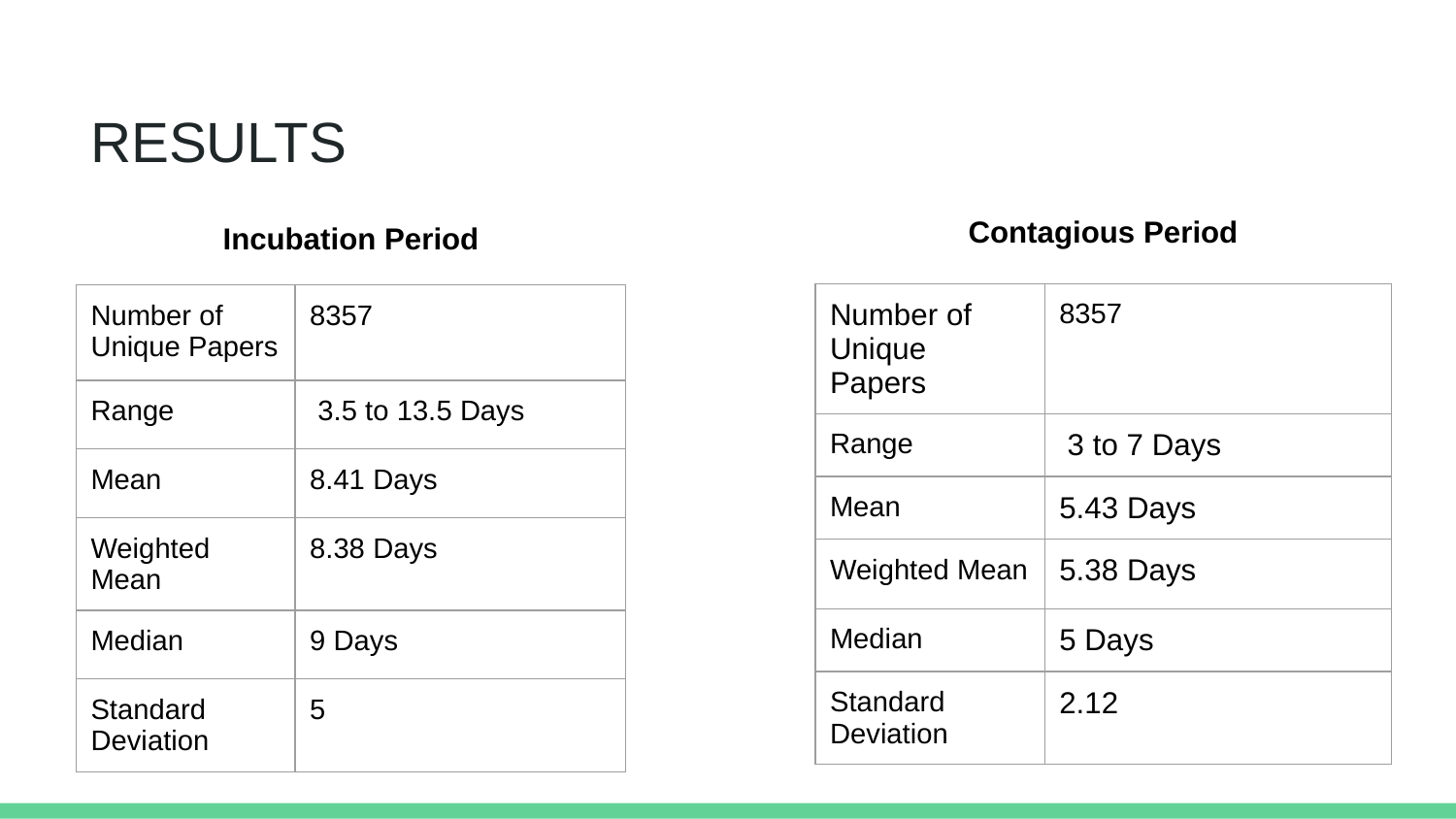

# RESULTS
Contagious Period

Incubation Period
| Number of Unique Papers | 8357 |
| --- | --- |
| Range | 3 to 7 Days |
| Mean | 5.43 Days |
| Weighted Mean | 5.38 Days |
| Median | 5 Days |
| Standard Deviation | 2.12 |
| Number of Unique Papers | 8357 |
| --- | --- |
| Range | 3.5 to 13.5 Days |
| Mean | 8.41 Days |
| Weighted Mean | 8.38 Days |
| Median | 9 Days |
| Standard Deviation | 5 |